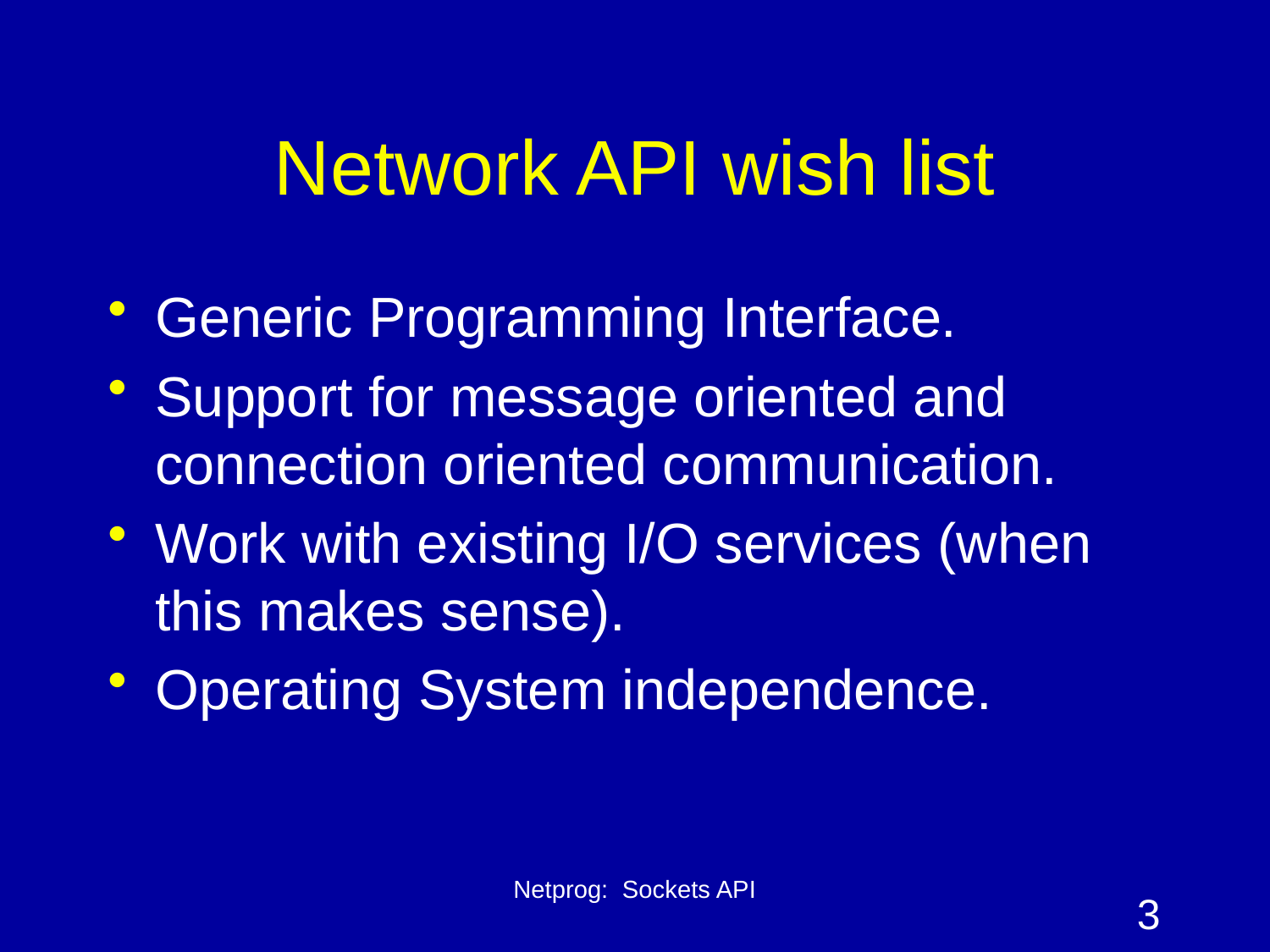

# Network API wish list
Generic Programming Interface.
Support for message oriented and connection oriented communication.
Work with existing I/O services (when this makes sense).
Operating System independence.
Netprog:  Sockets API